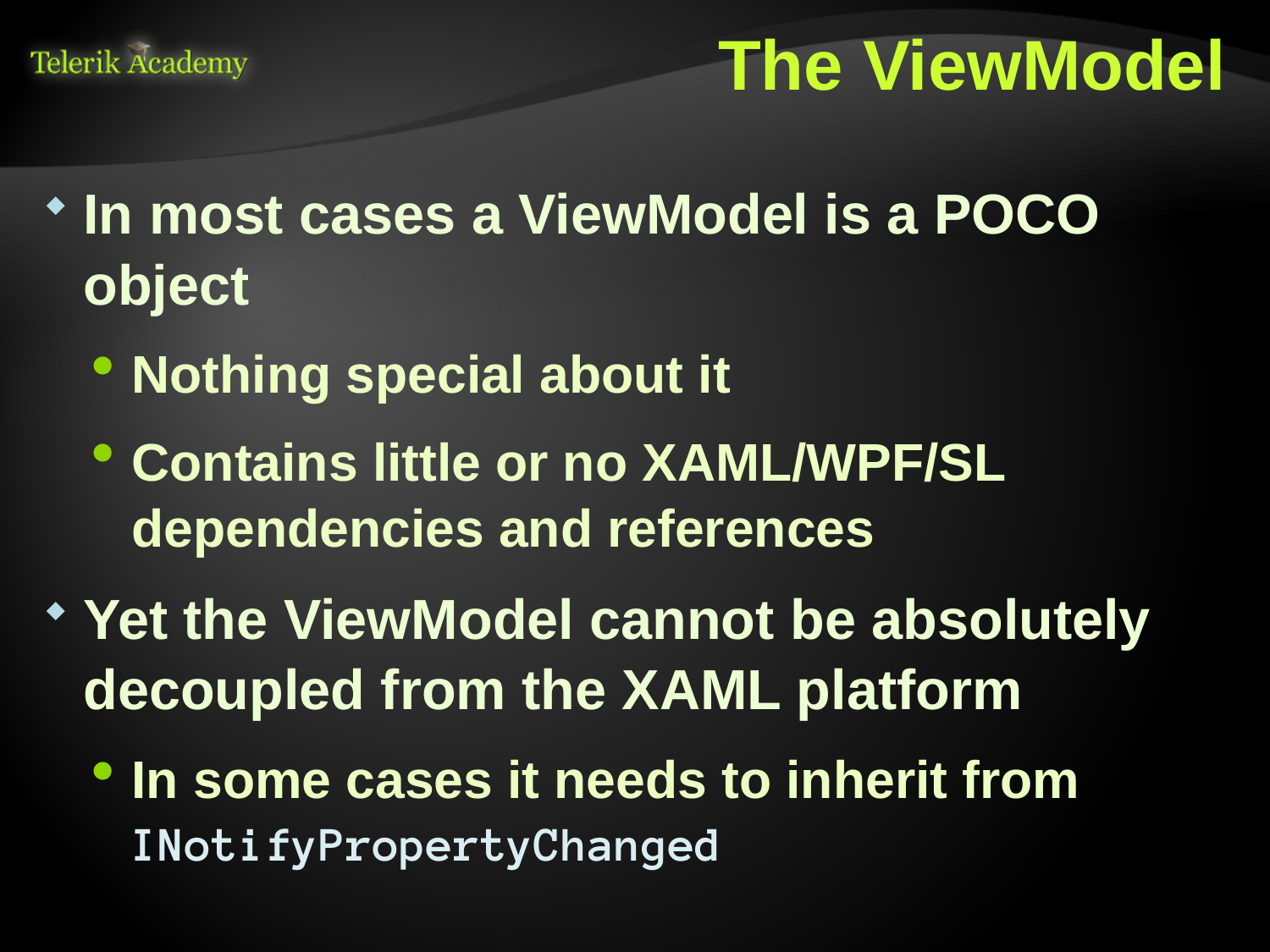

# The ViewModel
In most cases a ViewModel is a POCO object
Nothing special about it
Contains little or no XAML/WPF/SL dependencies and references
Yet the ViewModel cannot be absolutely decoupled from the XAML platform
In some cases it needs to inherit from INotifyPropertyChanged